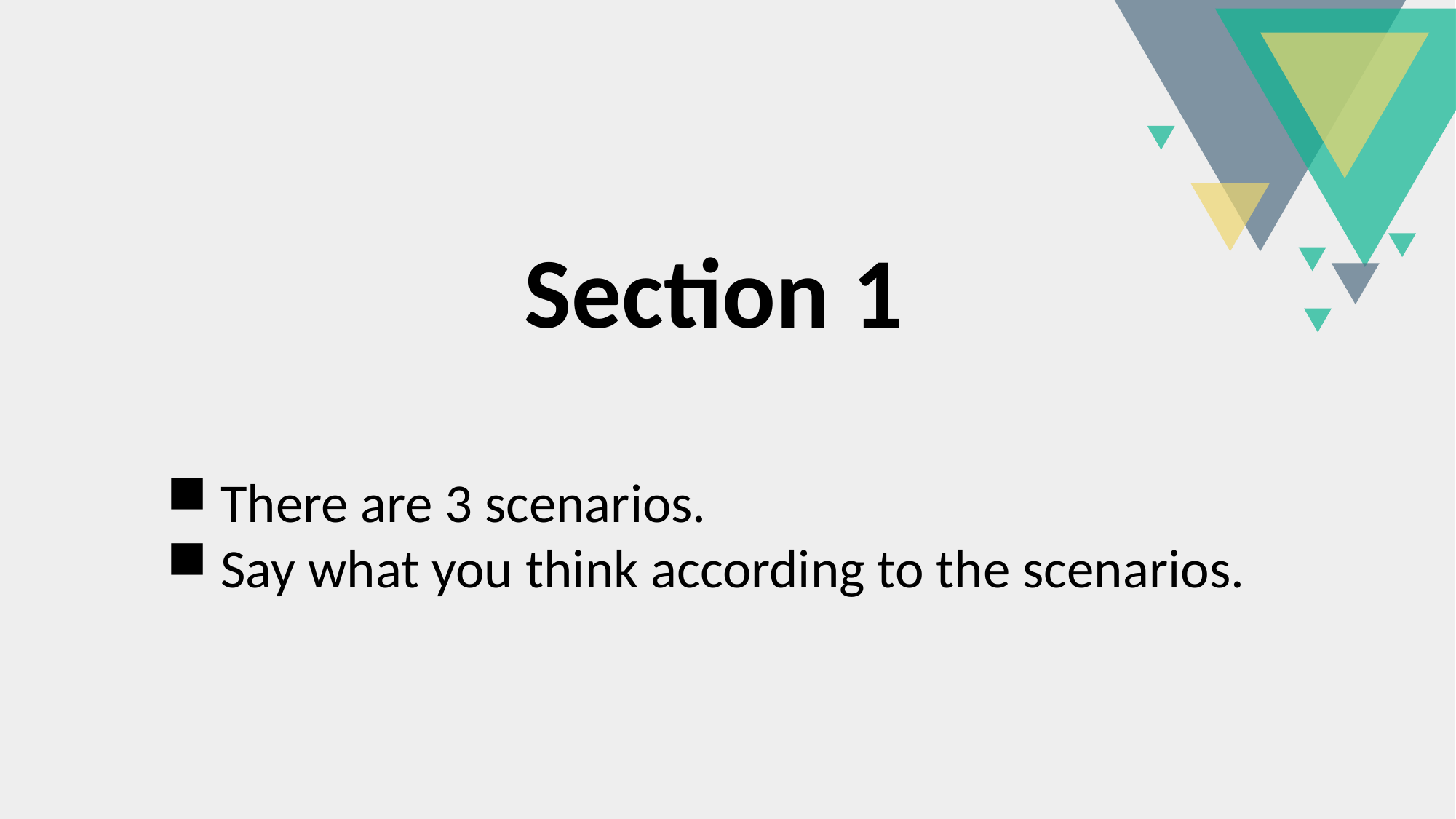

Section 1

 There are 3 scenarios.
 Say what you think according to the scenarios.